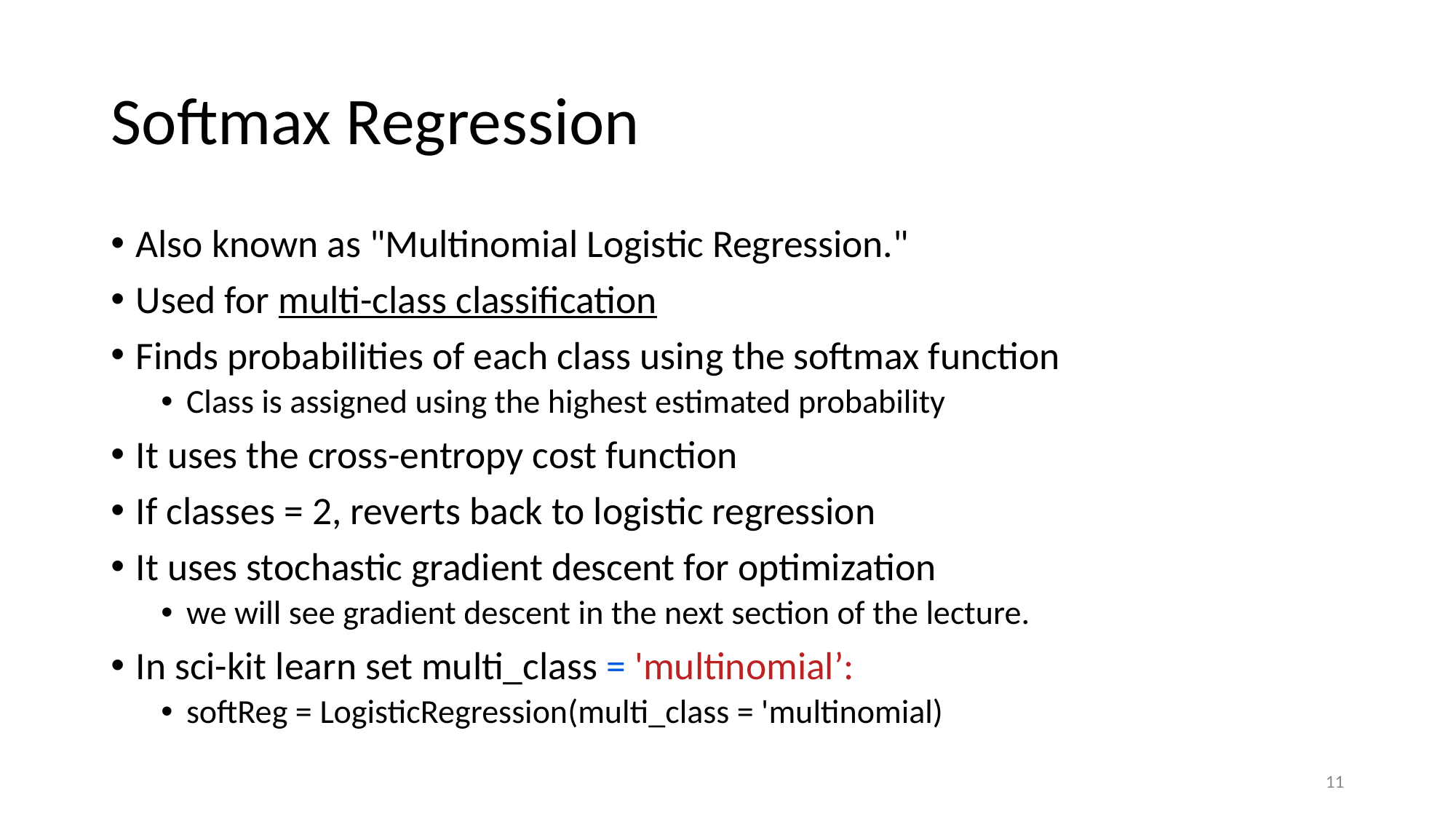

# Softmax Regression
Also known as "Multinomial Logistic Regression."
Used for multi-class classification
Finds probabilities of each class using the softmax function
Class is assigned using the highest estimated probability
It uses the cross-entropy cost function
If classes = 2, reverts back to logistic regression
It uses stochastic gradient descent for optimization
we will see gradient descent in the next section of the lecture.
In sci-kit learn set multi_class = 'multinomial’:
softReg = LogisticRegression(multi_class = 'multinomial)

11